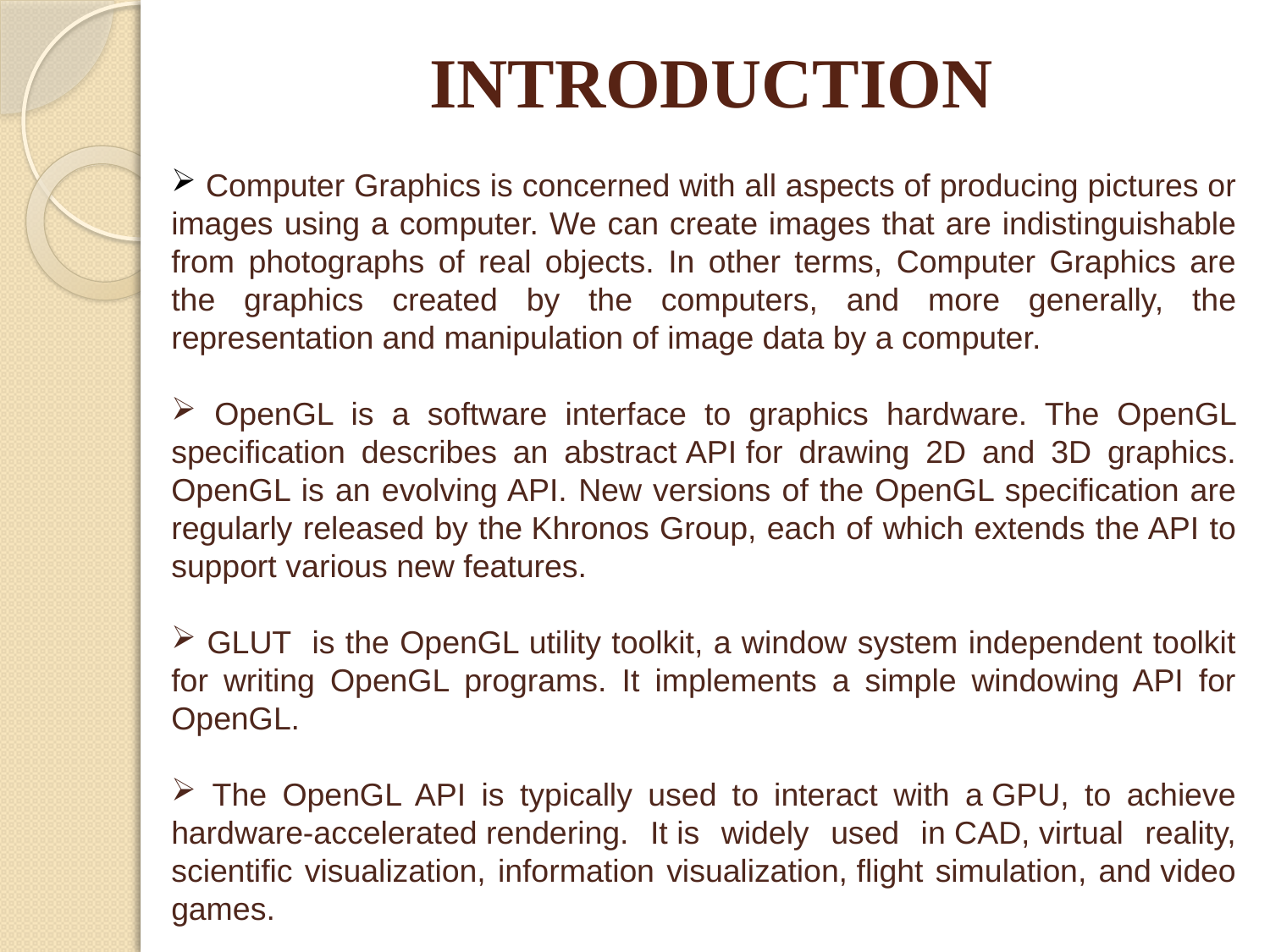

# INTRODUCTION
 Computer Graphics is concerned with all aspects of producing pictures or images using a computer. We can create images that are indistinguishable from photographs of real objects. In other terms, Computer Graphics are the graphics created by the computers, and more generally, the representation and manipulation of image data by a computer.

 OpenGL is a software interface to graphics hardware. The OpenGL specification describes an abstract API for drawing 2D and 3D graphics. OpenGL is an evolving API. New versions of the OpenGL specification are regularly released by the Khronos Group, each of which extends the API to support various new features.

 GLUT  is the OpenGL utility toolkit, a window system independent toolkit for writing OpenGL programs. It implements a simple windowing API for OpenGL.

 The OpenGL API is typically used to interact with a GPU, to achieve hardware-accelerated rendering. It is widely used in CAD, virtual reality, scientific visualization, information visualization, flight simulation, and video games.